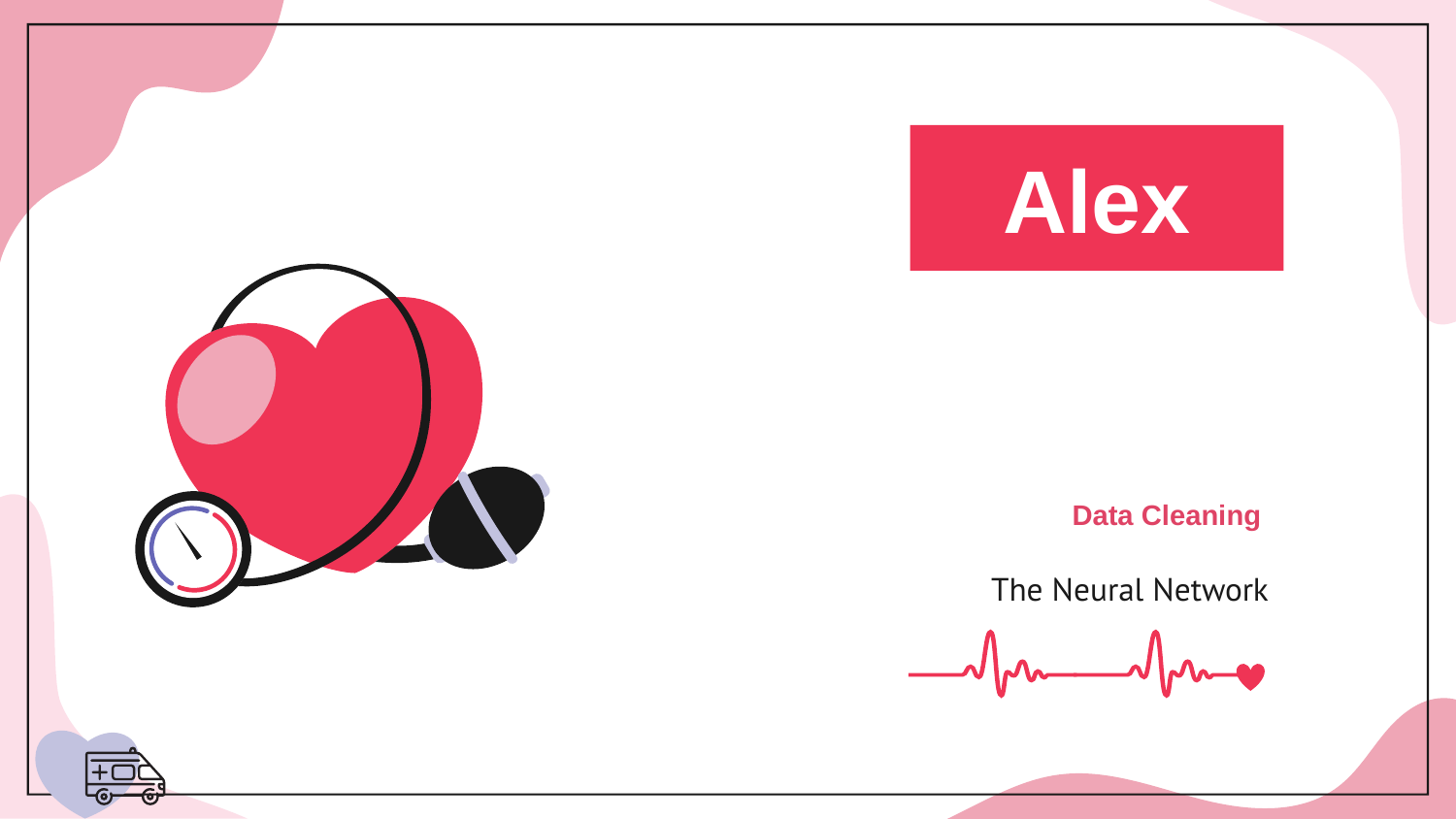

Alex

# Data Cleaning
The Neural Network